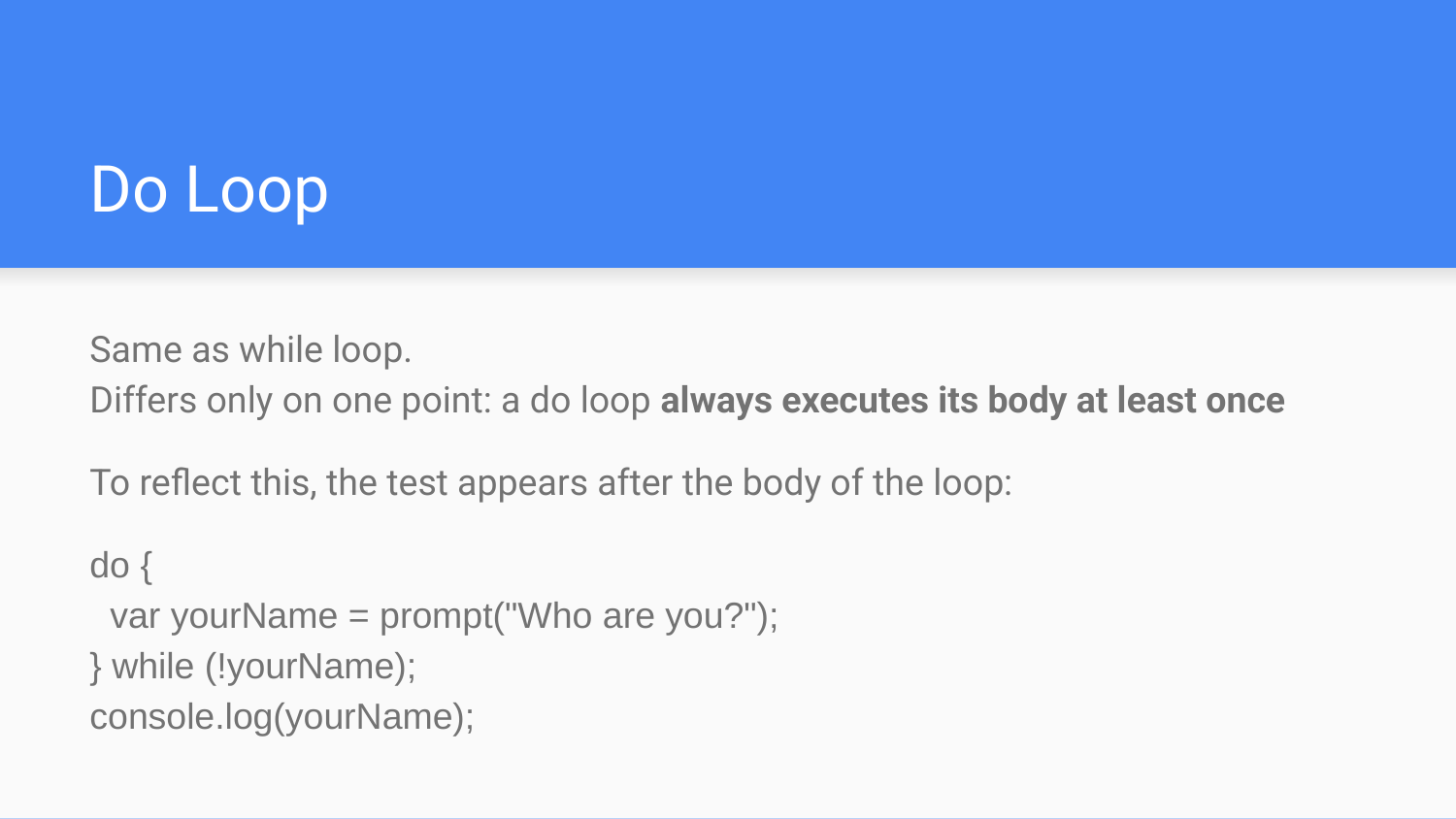

# Do Loop
Same as while loop.
Differs only on one point: a do loop always executes its body at least once
To reflect this, the test appears after the body of the loop:
do {
  var yourName = prompt("Who are you?");
} while (!yourName);
console.log(yourName);